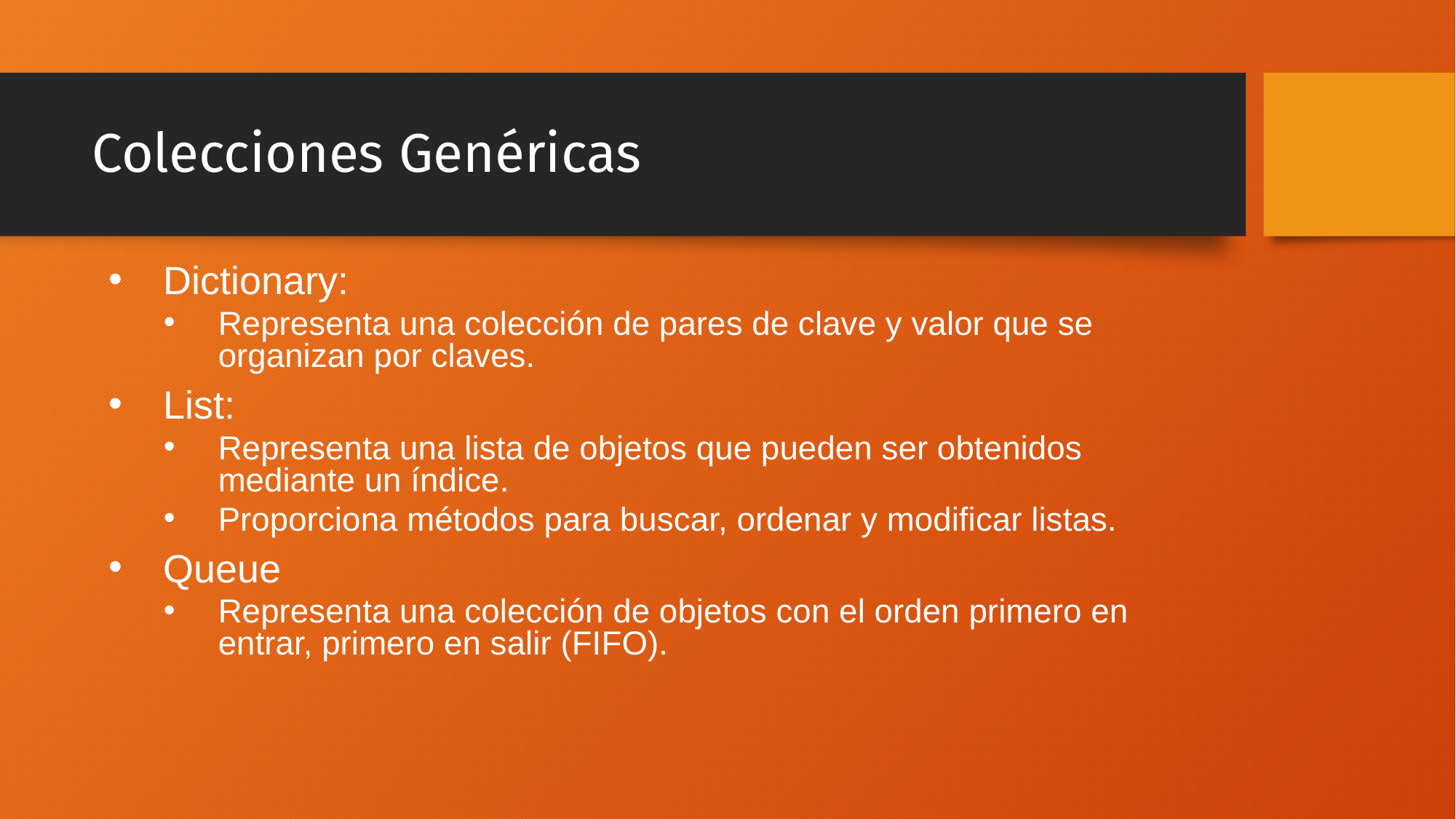

# Colecciones Genéricas
Dictionary:
Representa una colección de pares de clave y valor que se organizan por claves.
List:
Representa una lista de objetos que pueden ser obtenidos mediante un índice.
Proporciona métodos para buscar, ordenar y modificar listas.
Queue
Representa una colección de objetos con el orden primero en entrar, primero en salir (FIFO).